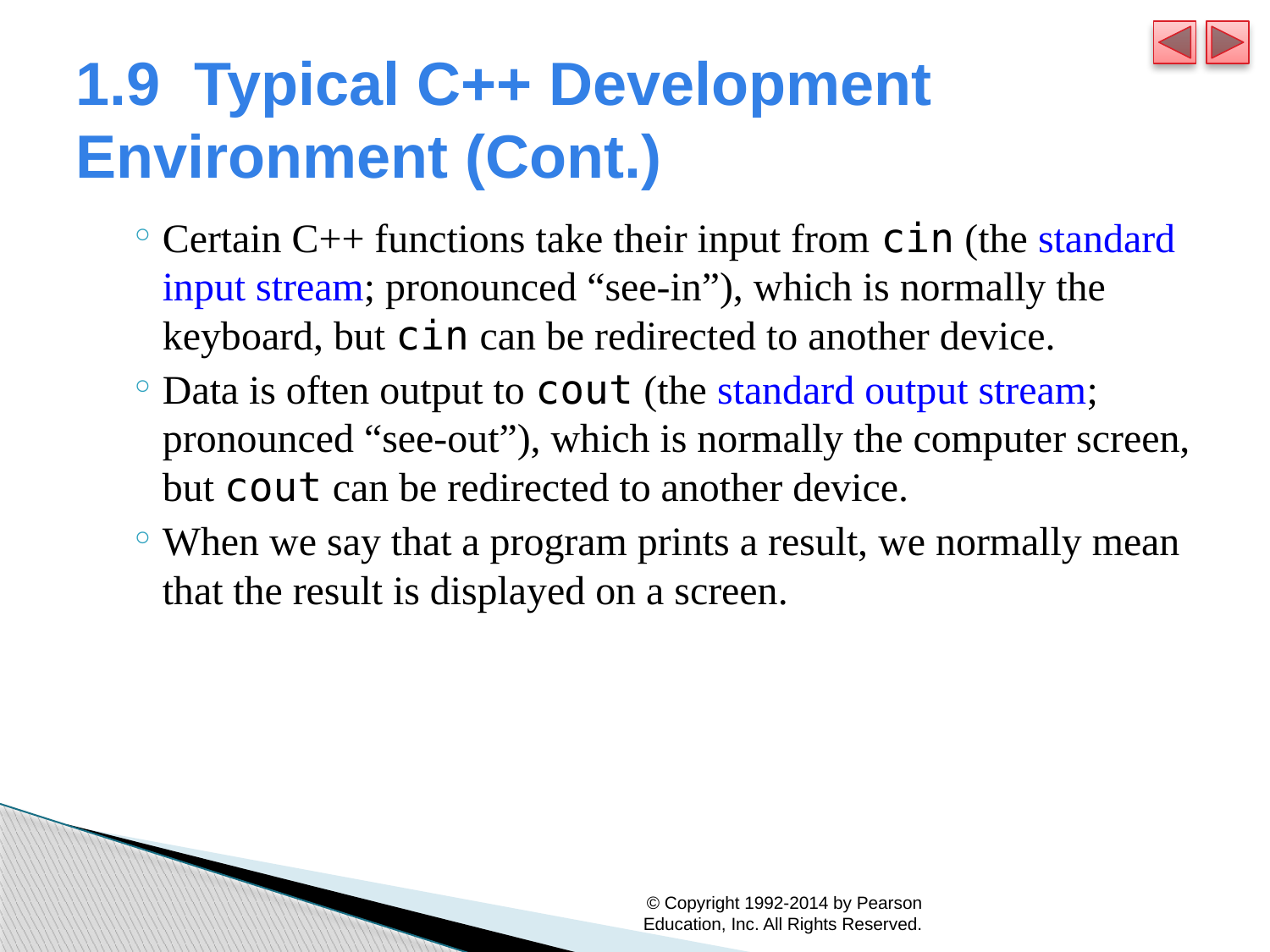

# 1.9  Typical C++ Development Environment (Cont.)
Certain C++ functions take their input from cin (the standard input stream; pronounced “see-in”), which is normally the keyboard, but cin can be redirected to another device.
Data is often output to cout (the standard output stream; pronounced “see-out”), which is normally the computer screen, but cout can be redirected to another device.
When we say that a program prints a result, we normally mean that the result is displayed on a screen.
© Copyright 1992-2014 by Pearson Education, Inc. All Rights Reserved.